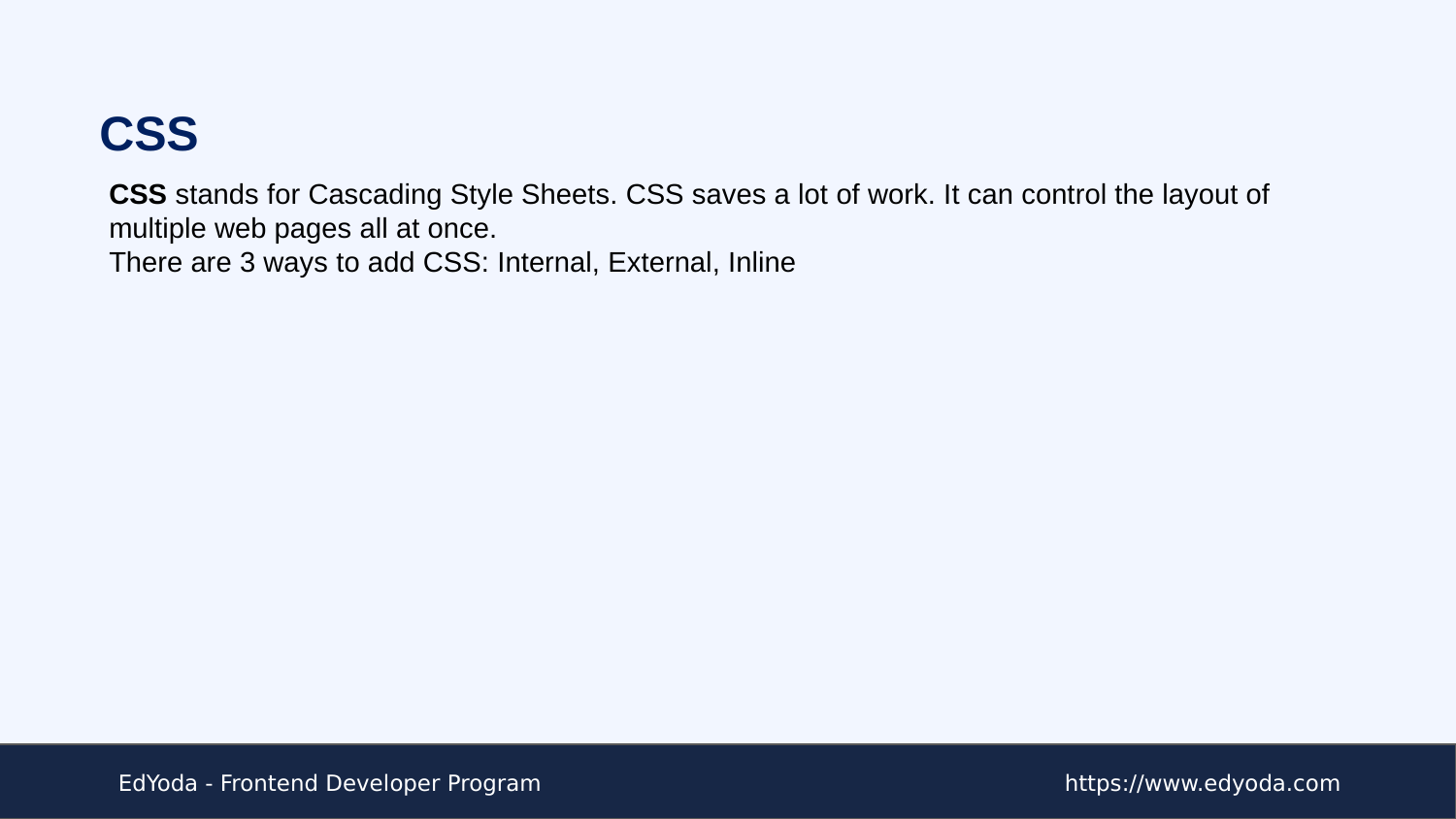

# CSS
CSS stands for Cascading Style Sheets. CSS saves a lot of work. It can control the layout of multiple web pages all at once.
There are 3 ways to add CSS: Internal, External, Inline

EdYoda - Frontend Developer Program
https://www.edyoda.com